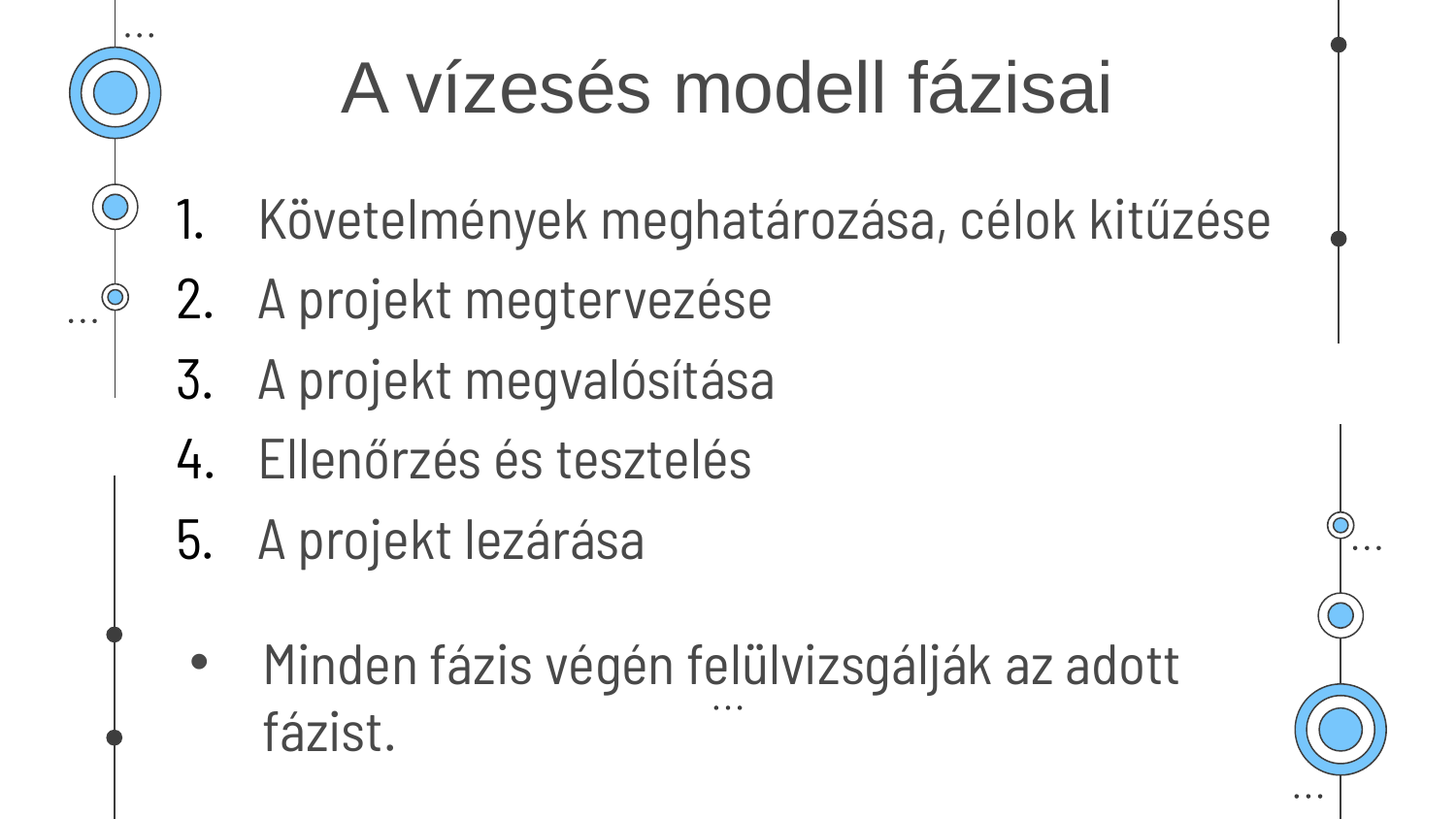

# A vízesés modell fázisai
Követelmények meghatározása, célok kitűzése
A projekt megtervezése
A projekt megvalósítása
Ellenőrzés és tesztelés
A projekt lezárása
Minden fázis végén felülvizsgálják az adott fázist.